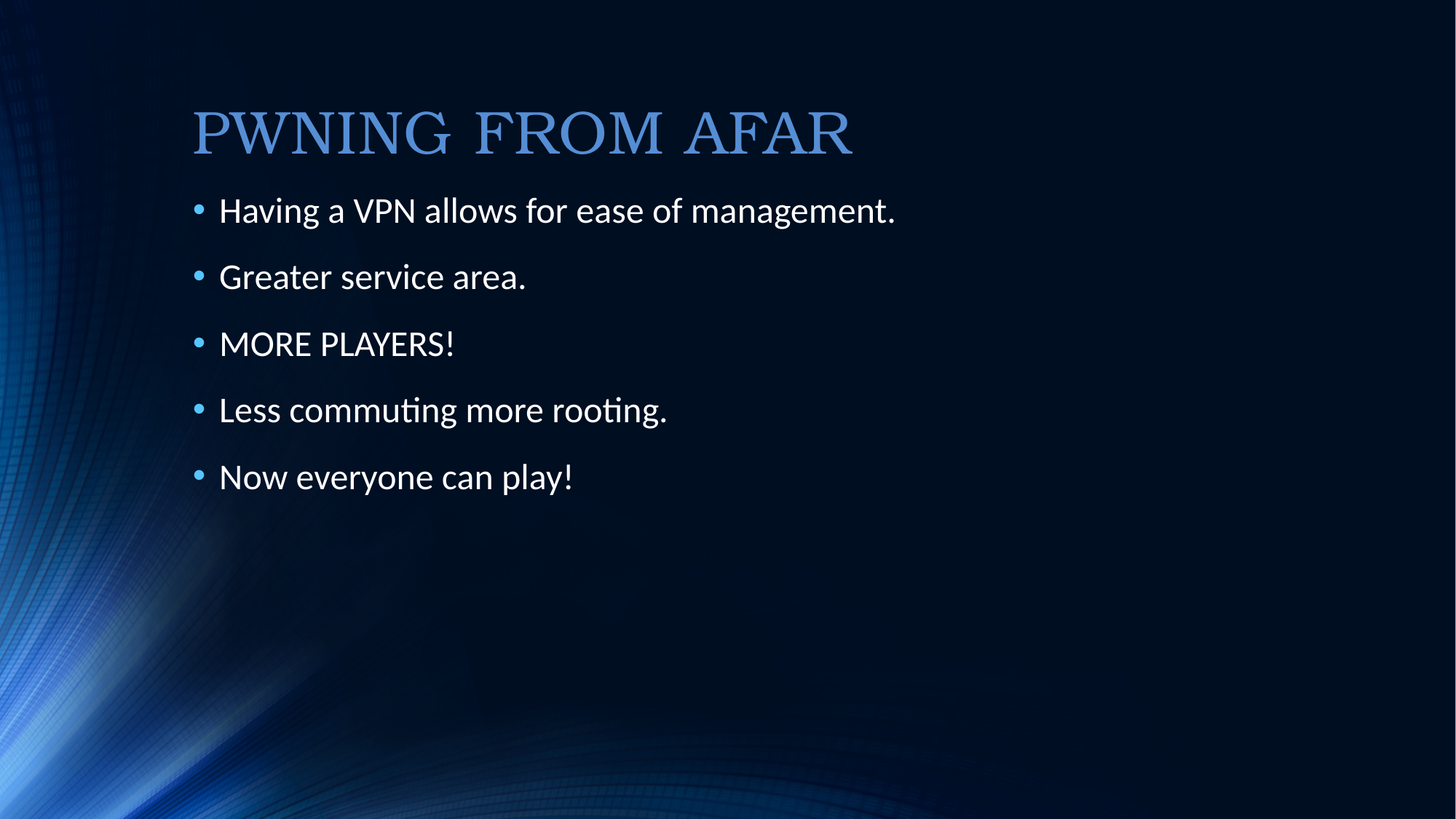

Pwning from afar
Having a VPN allows for ease of management.
Greater service area.
MORE PLAYERS!
Less commuting more rooting.
Now everyone can play!